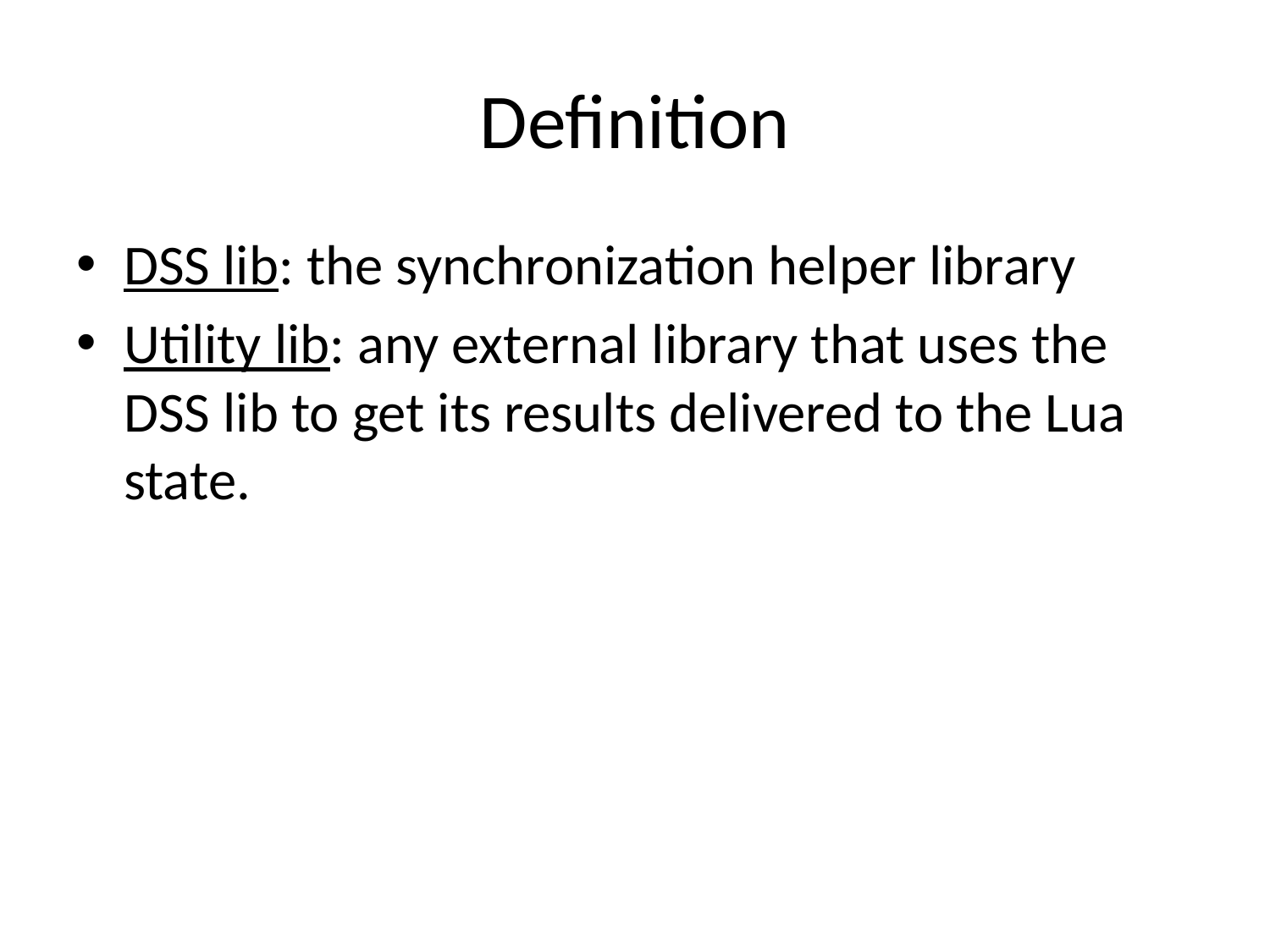

# Definition
DSS lib: the synchronization helper library
Utility lib: any external library that uses the DSS lib to get its results delivered to the Lua state.